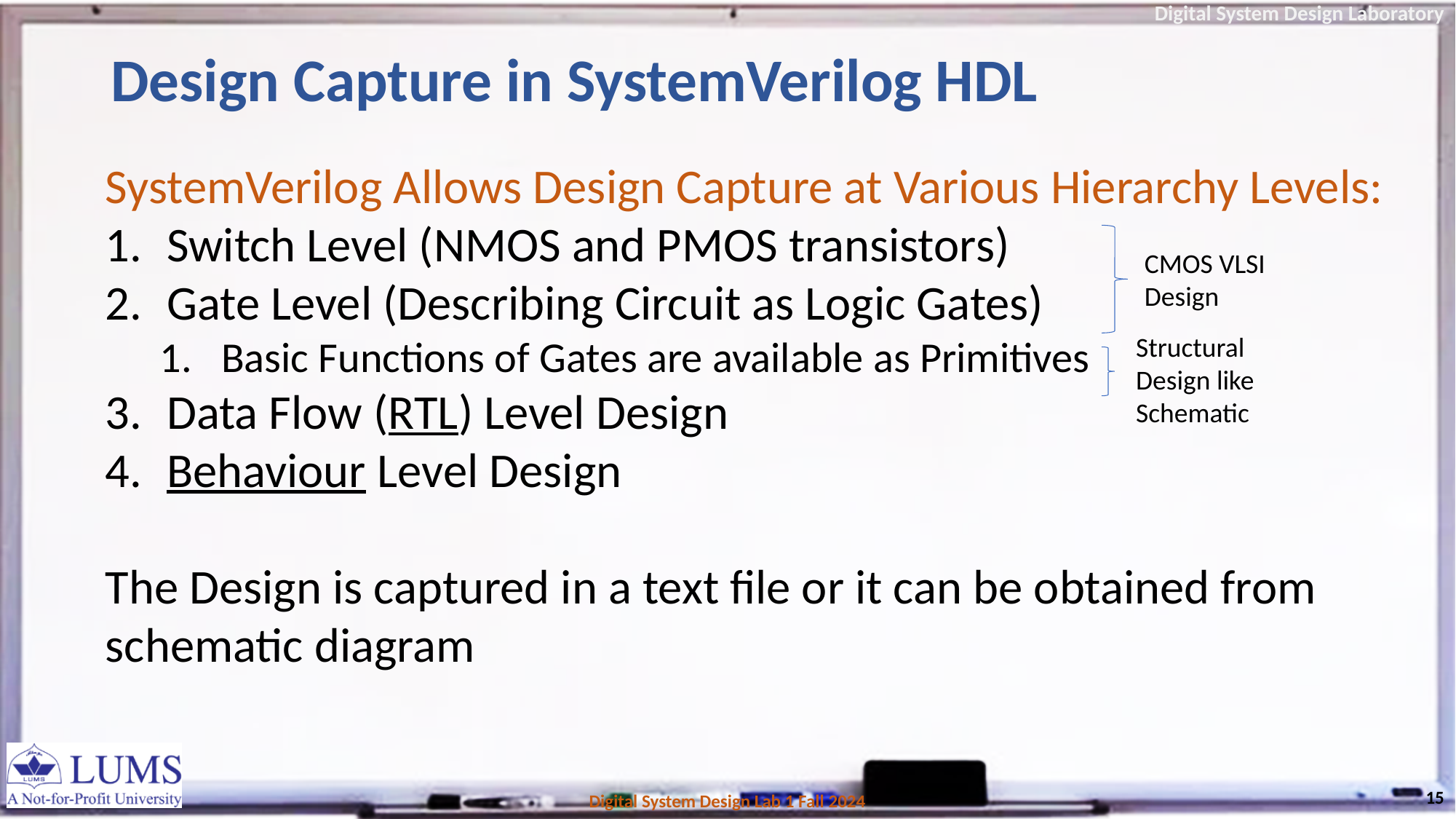

# Design Capture in SystemVerilog HDL
SystemVerilog Allows Design Capture at Various Hierarchy Levels:
Switch Level (NMOS and PMOS transistors)
Gate Level (Describing Circuit as Logic Gates)
Basic Functions of Gates are available as Primitives
Data Flow (RTL) Level Design
Behaviour Level Design

The Design is captured in a text file or it can be obtained from
schematic diagram

CMOS VLSI
Design
Structural
Design like
Schematic

15
Digital System Design Lab 1 Fall 2024